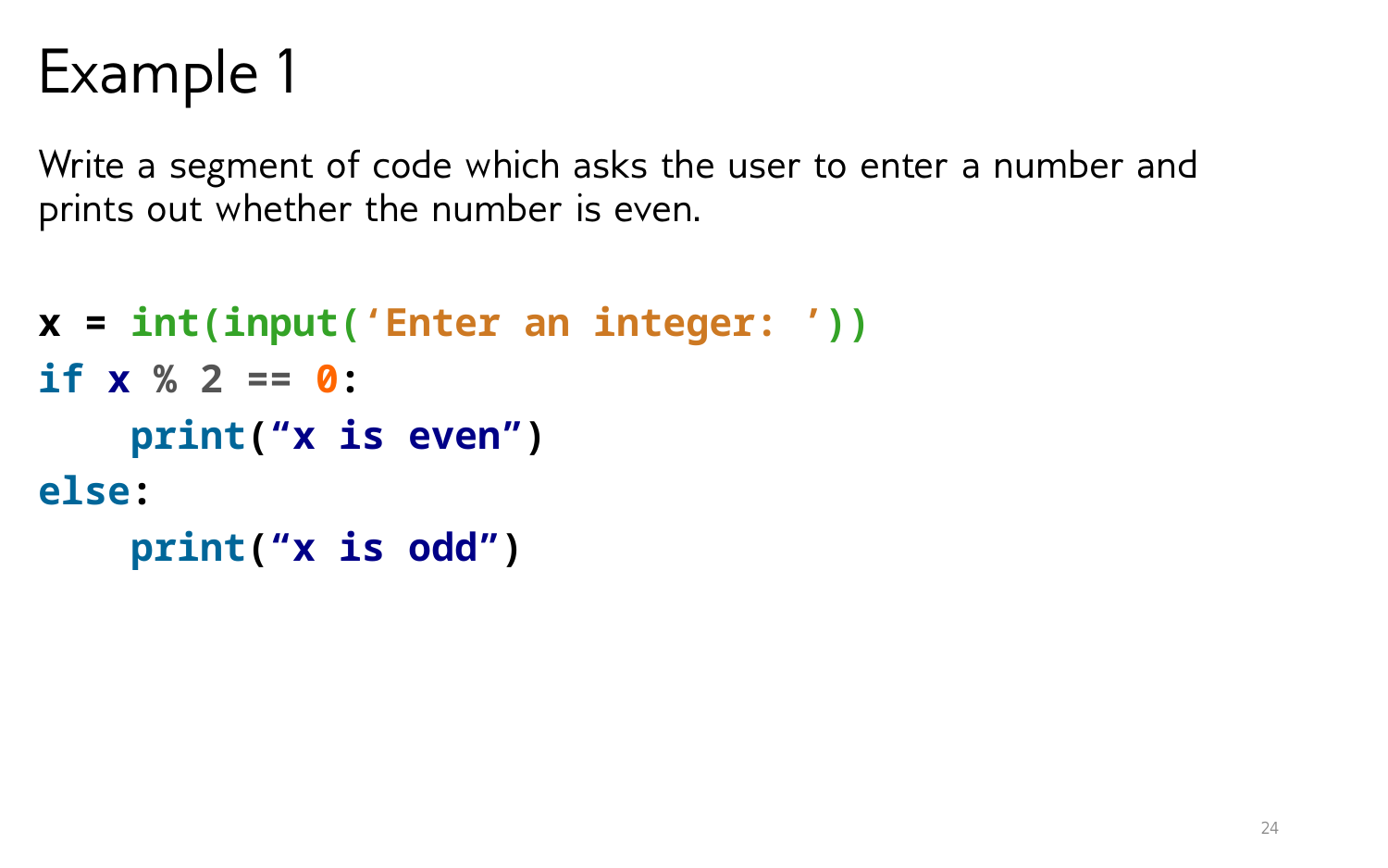

# Example 1
Write a segment of code which asks the user to enter a number and prints out whether the number is even.

x = int(input(‘Enter an integer: ’))
if x % 2 == 0:
    print(“x is even”)
else:
    print(“x is odd”)

24